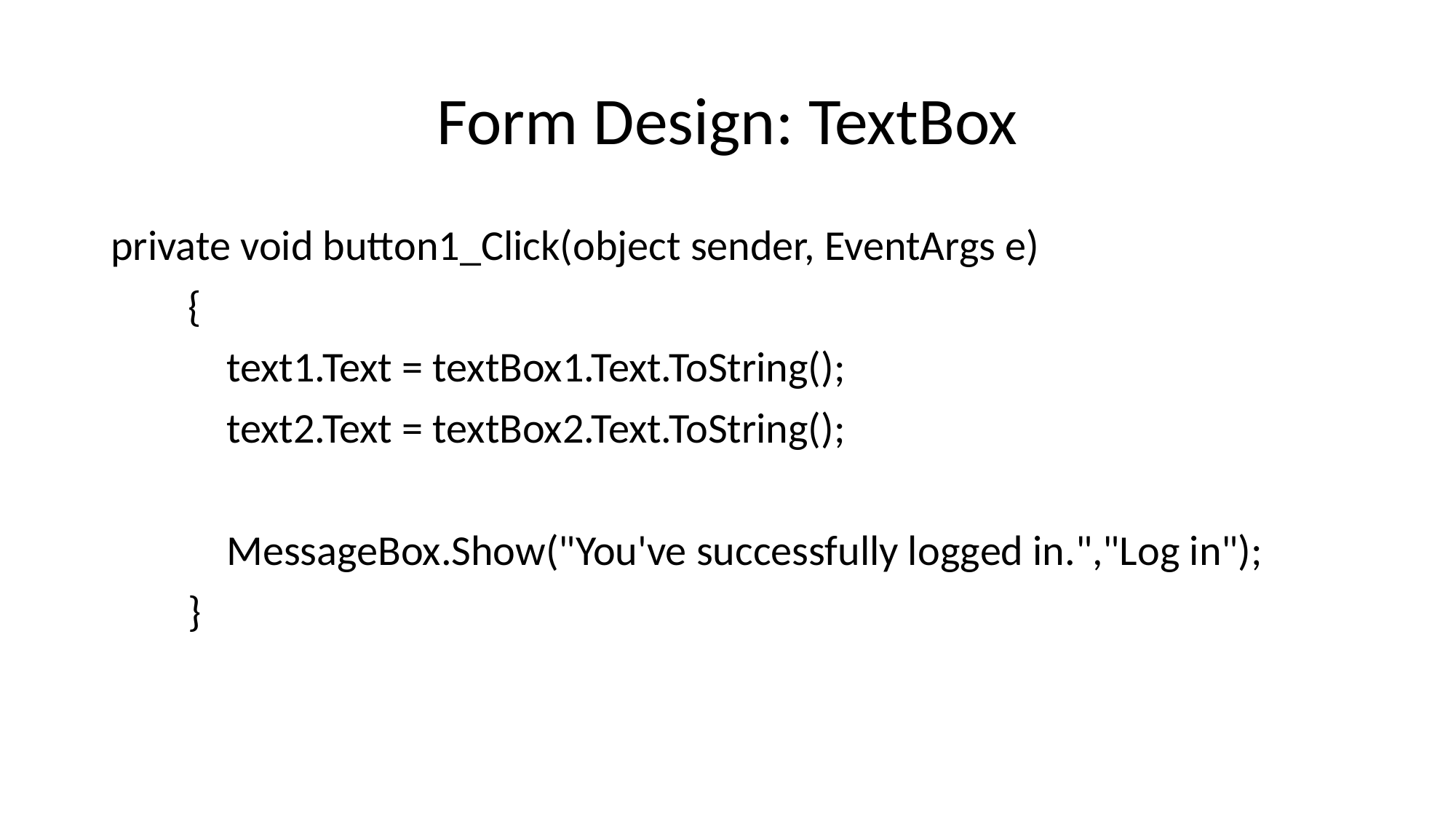

# Form Design: TextBox
private void button1_Click(object sender, EventArgs e)
        {
            text1.Text = textBox1.Text.ToString();
            text2.Text = textBox2.Text.ToString();

            MessageBox.Show("You've successfully logged in.","Log in");
        }